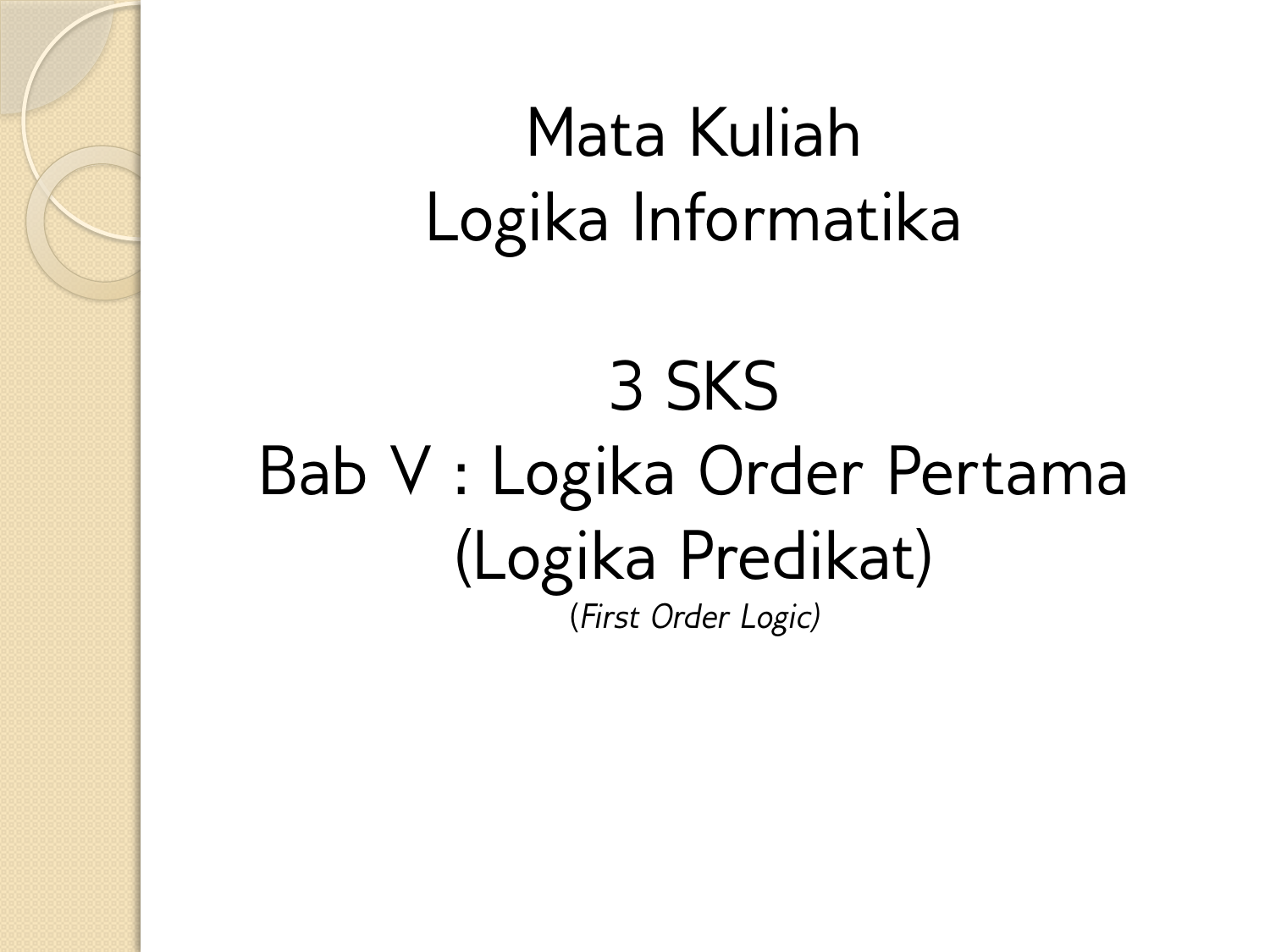

Mata Kuliah
Logika Informatika

3 SKS
Bab V : Logika Order Pertama
(Logika Predikat)
(First Order Logic)